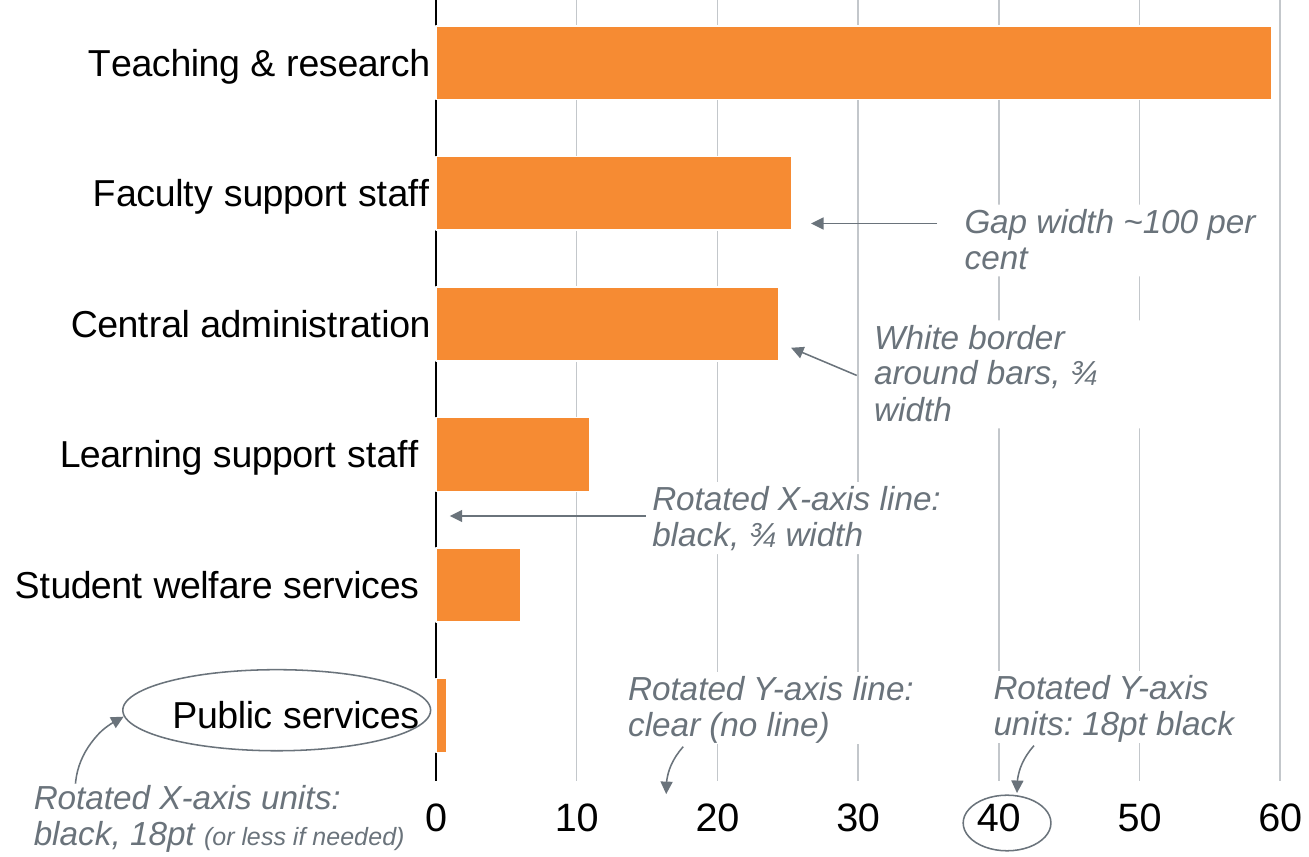

### Chart

| Category | Column1 |
|---|---|
| Public services  | 0.7684 |
| Student welfare services  | 6.011 |
| Learning support staff  | 10.904 |
| Central administration | 24.328 |
| Faculty support staff | 25.288 |
| Teaching & research | 59.416 |
Gap width ~100 per cent
White border around bars, ¾ width
Rotated X-axis line: black, ¾ width

Rotated Y-axis units: 18pt black
Rotated Y-axis line: clear (no line)

Rotated X-axis units: black, 18pt (or less if needed)